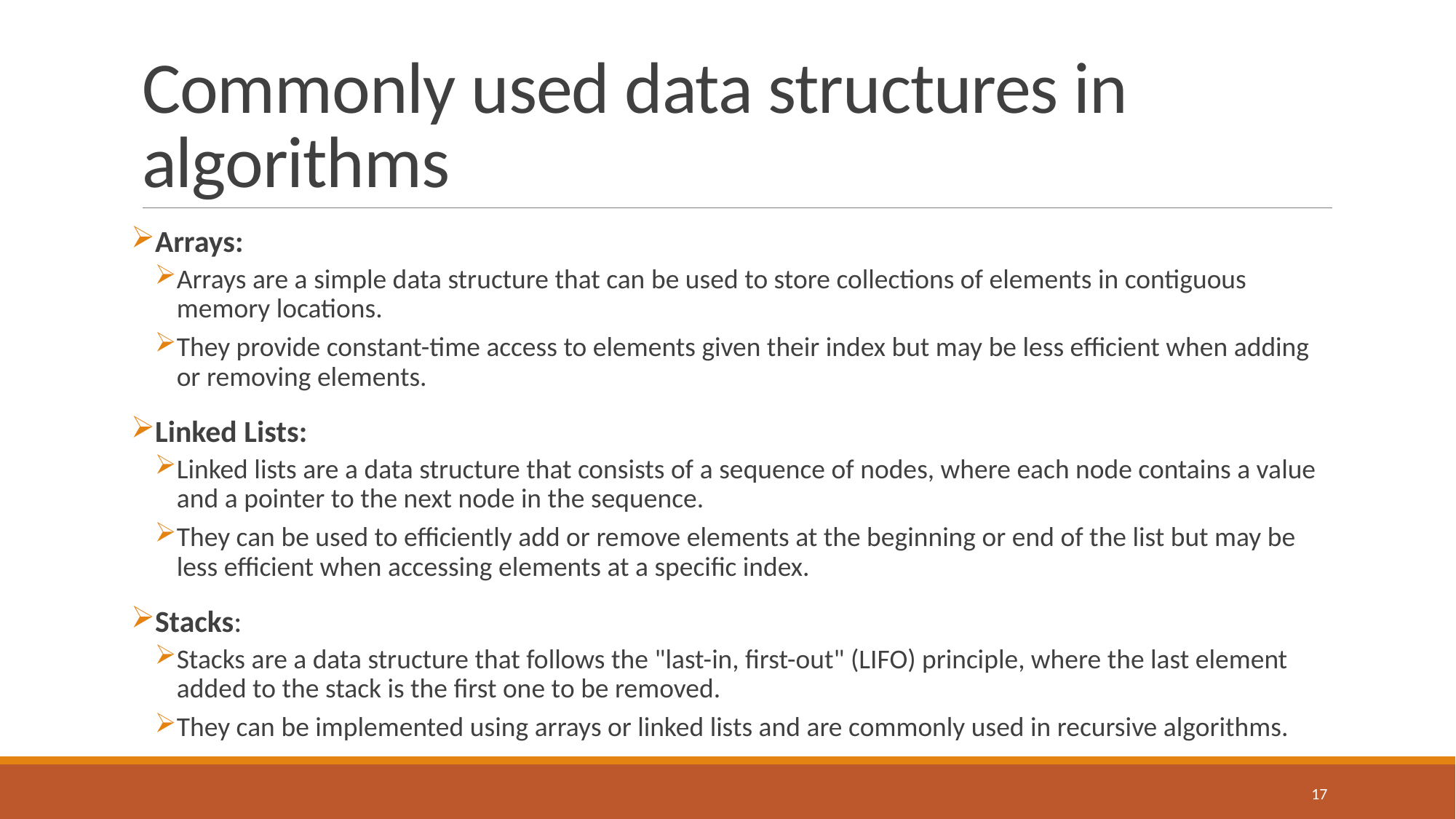

# Commonly used data structures in algorithms
Arrays:
Arrays are a simple data structure that can be used to store collections of elements in contiguous memory locations.
They provide constant-time access to elements given their index but may be less efficient when adding or removing elements.
Linked Lists:
Linked lists are a data structure that consists of a sequence of nodes, where each node contains a value and a pointer to the next node in the sequence.
They can be used to efficiently add or remove elements at the beginning or end of the list but may be less efficient when accessing elements at a specific index.
Stacks:
Stacks are a data structure that follows the "last-in, first-out" (LIFO) principle, where the last element added to the stack is the first one to be removed.
They can be implemented using arrays or linked lists and are commonly used in recursive algorithms.

17